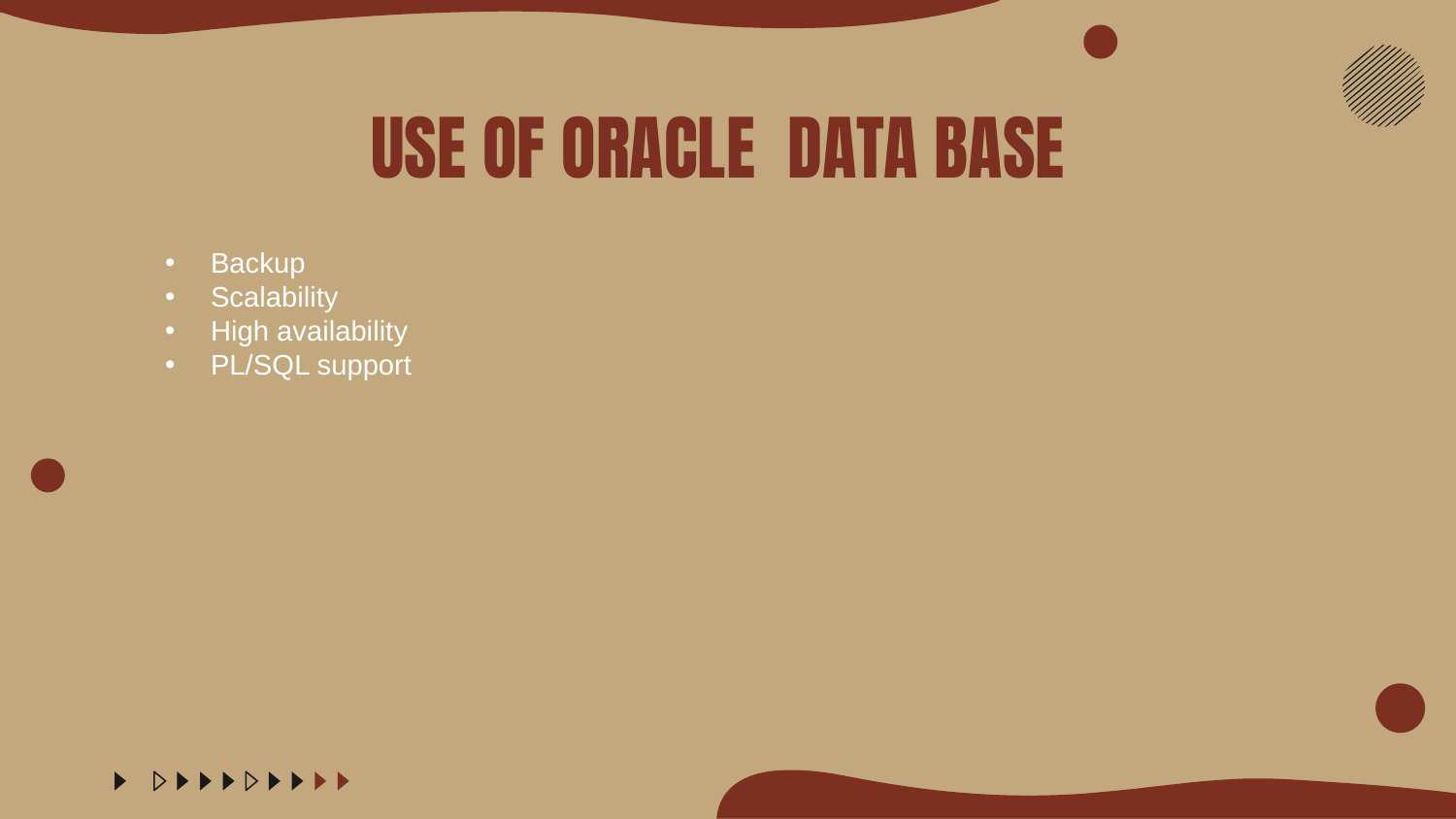

Backup
Scalability
High availability
PL/SQL support

# USE OF ORACLE  DATA BASE